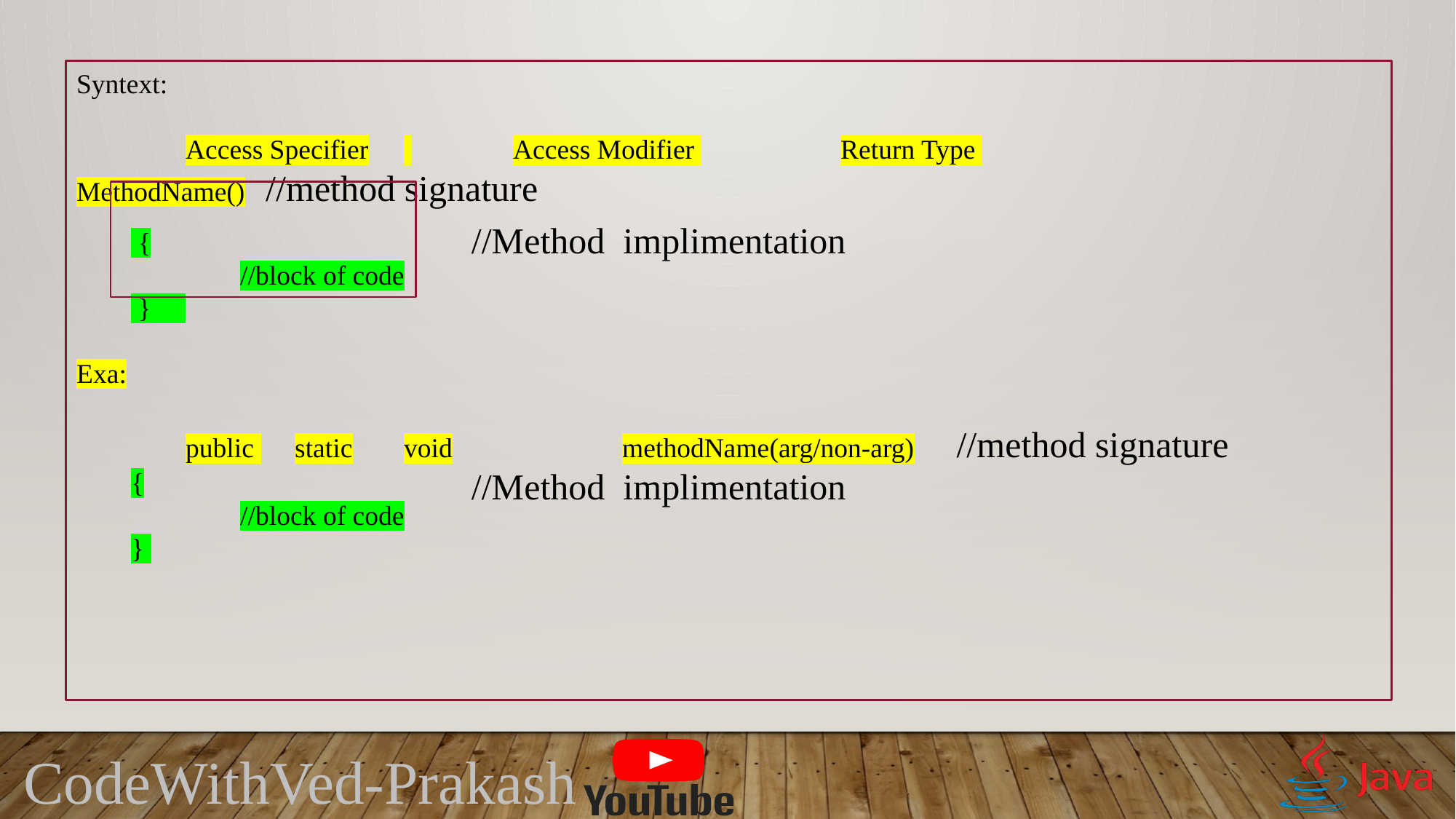

Syntext:

	Access Specifier	 	Access Modifier 		Return Type 		MethodName()   //method signature

 {
	//block of code
 }

Exa:

	public 	static	void		methodName(arg/non-arg)	 //method signature
{
	//block of code
}

//Method  implimentation
//Method  implimentation